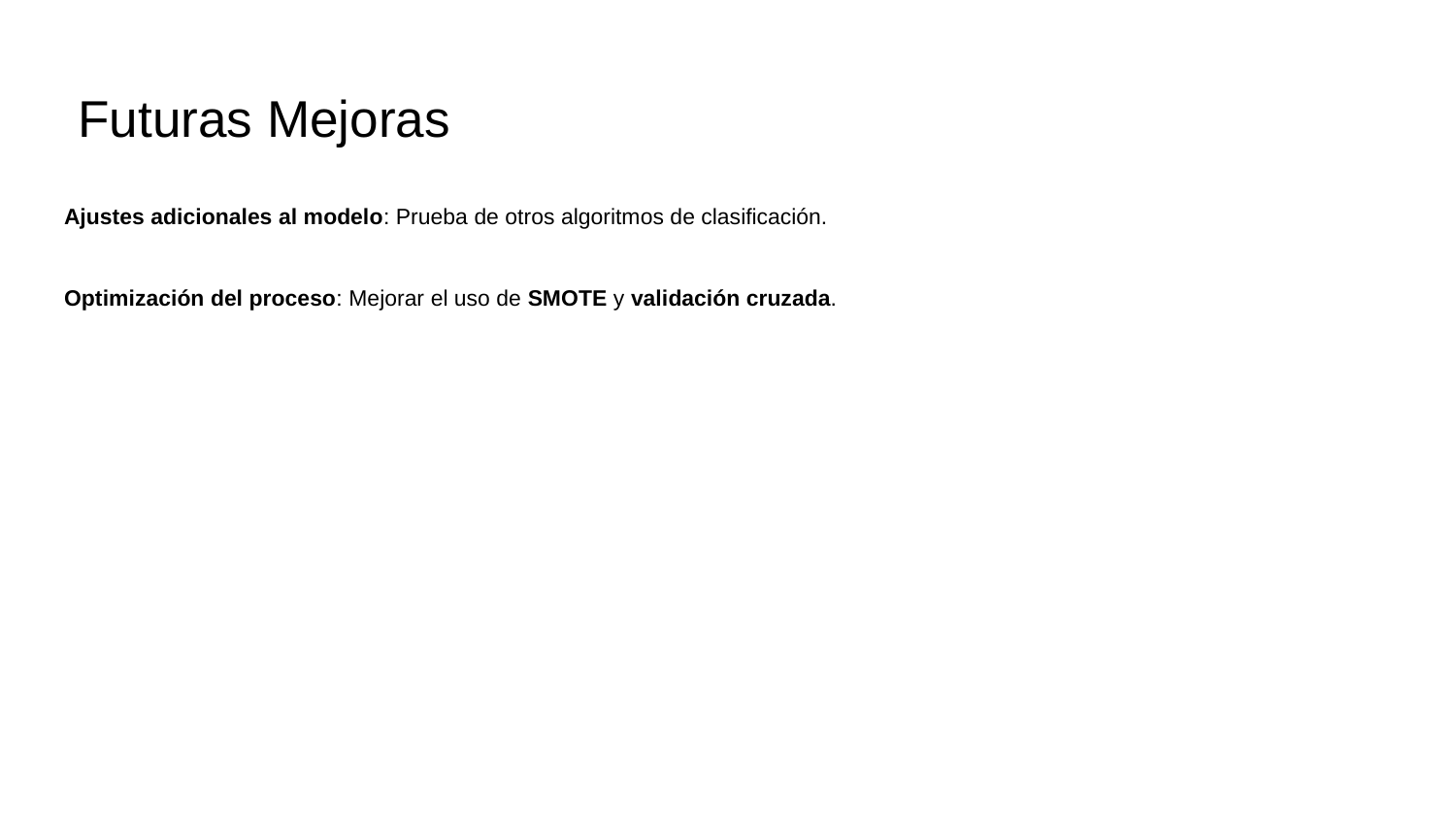

# Futuras Mejoras
Ajustes adicionales al modelo: Prueba de otros algoritmos de clasificación.
Optimización del proceso: Mejorar el uso de SMOTE y validación cruzada.